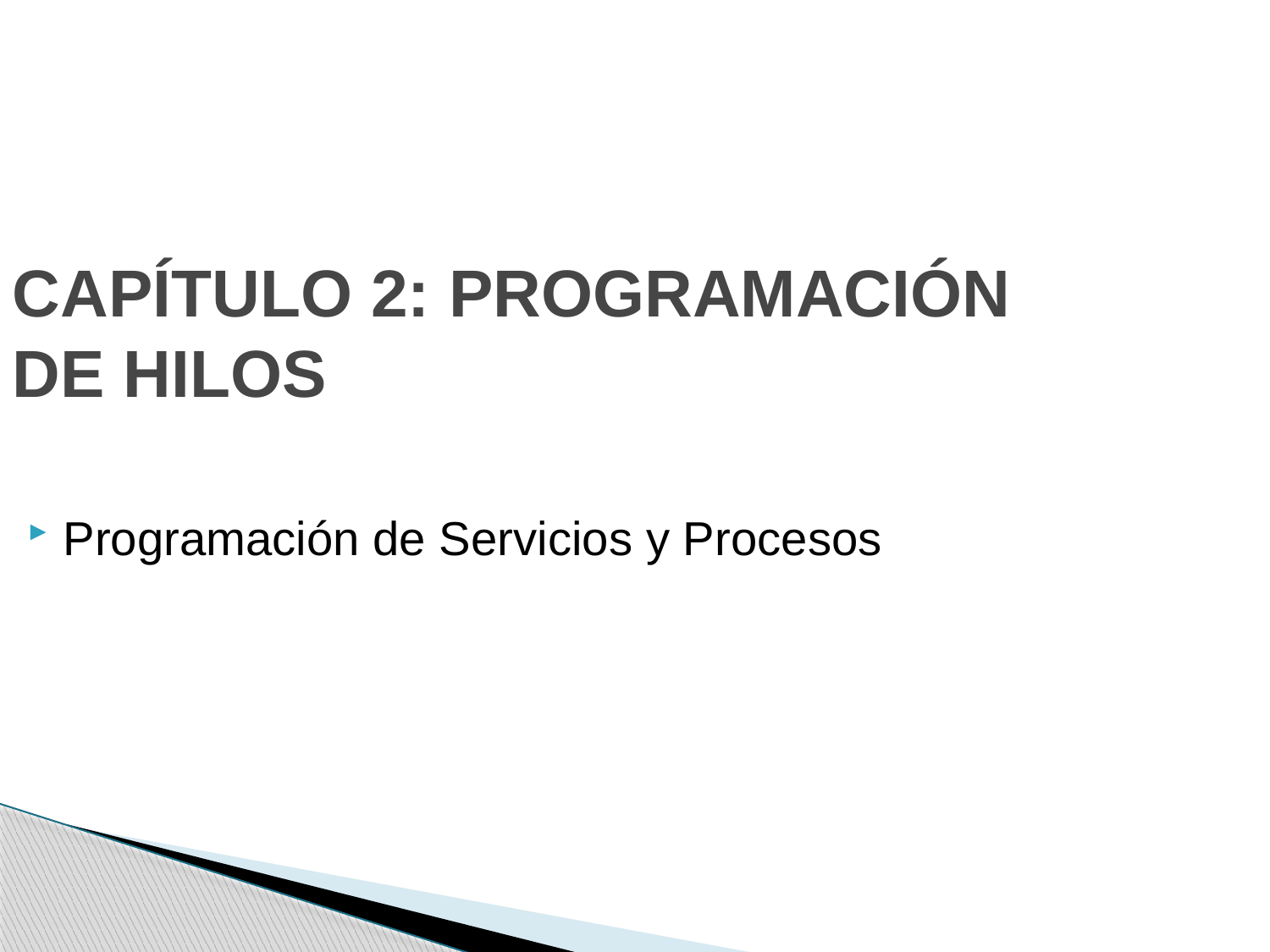

Capítulo 2: PROGRAMACIÓN DE HILOS
Programación de Servicios y Procesos